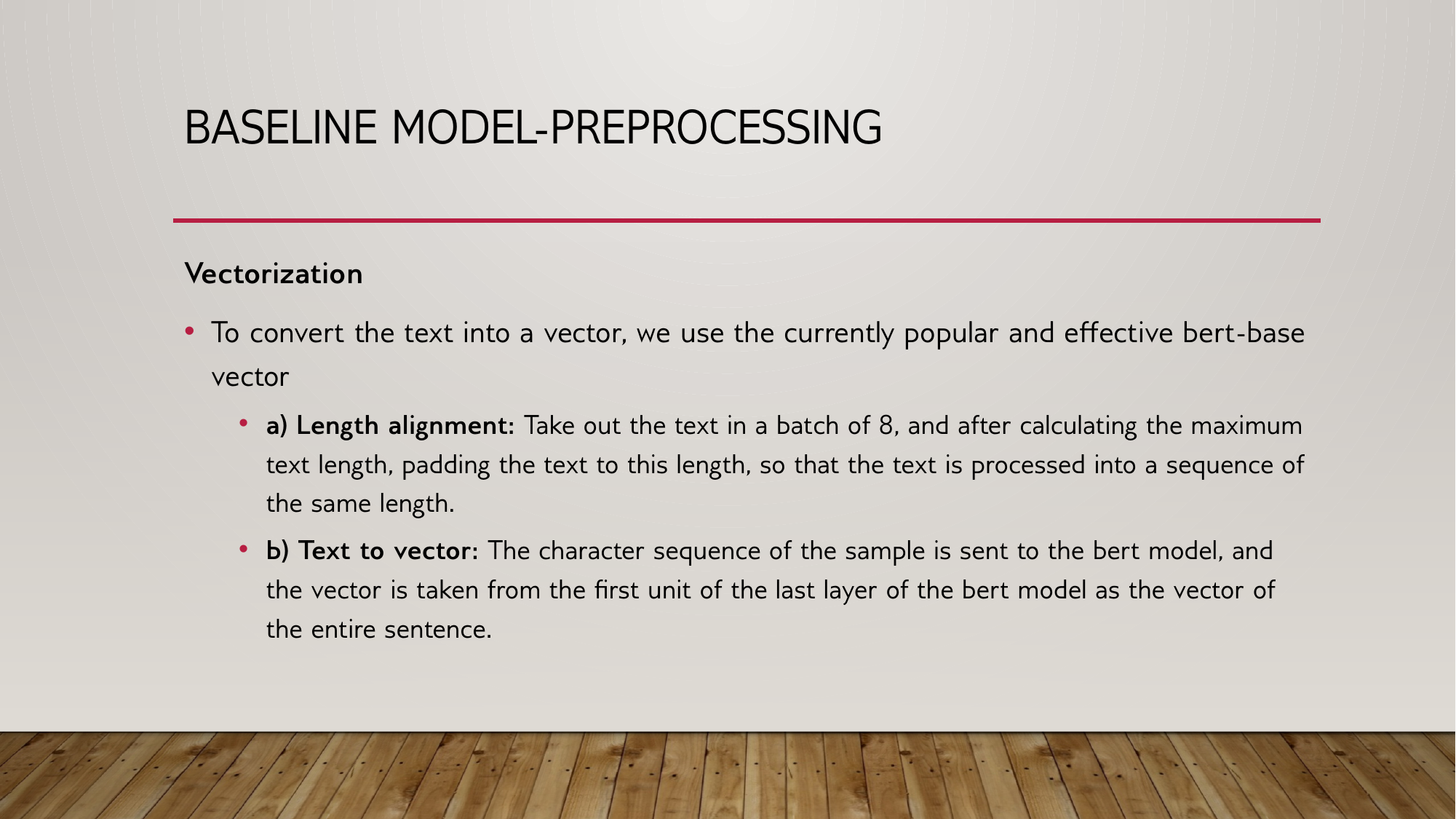

# Baseline model-preprocessing
Vectorization
To convert the text into a vector, we use the currently popular and effective bert-base vector
a) Length alignment: Take out the text in a batch of 8, and after calculating the maximum text length, padding the text to this length, so that the text is processed into a sequence of the same length.
b) Text to vector: The character sequence of the sample is sent to the bert model, and the vector is taken from the first unit of the last layer of the bert model as the vector of the entire sentence.